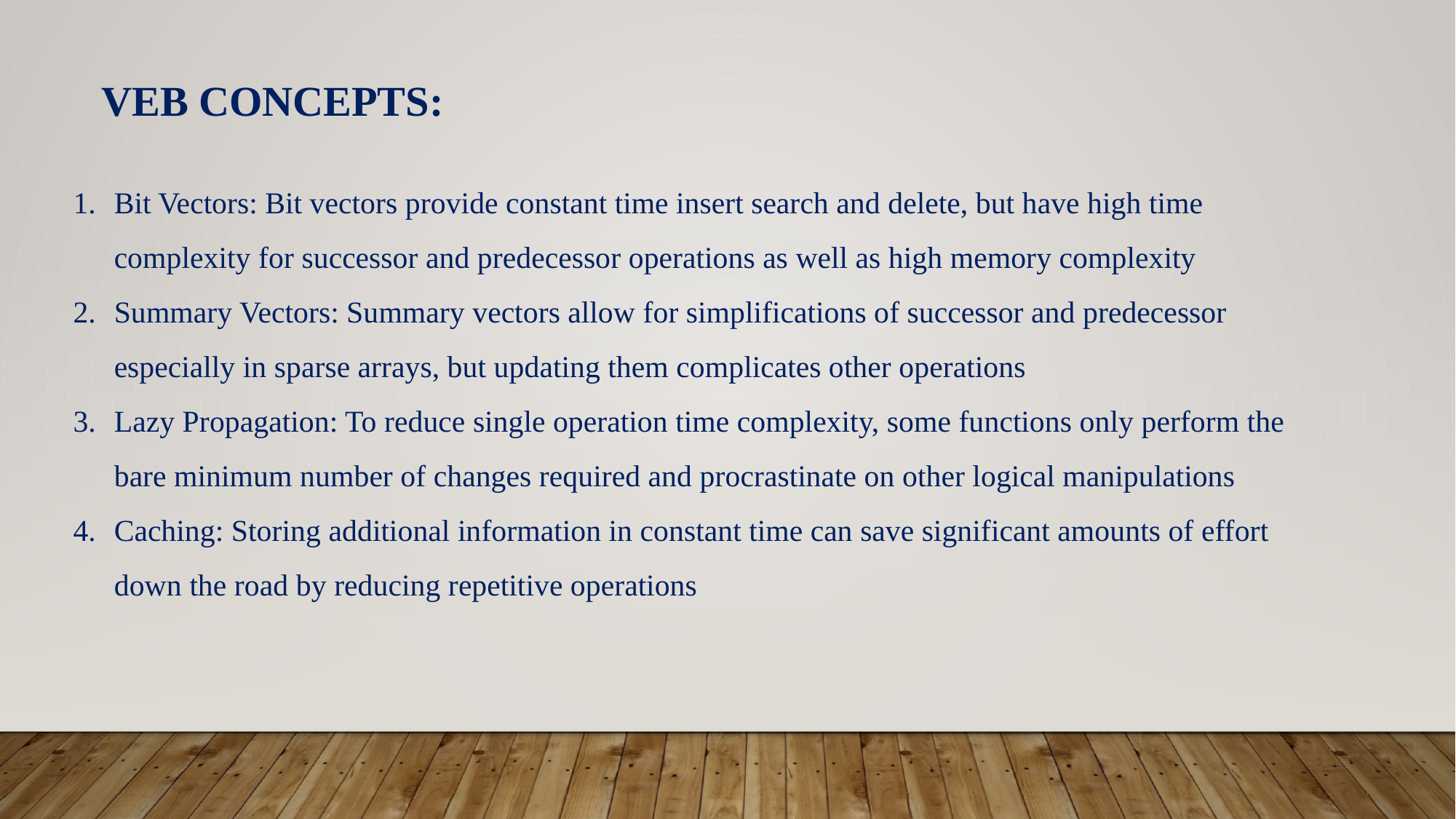

# VEB Concepts:
Bit Vectors: Bit vectors provide constant time insert search and delete, but have high time complexity for successor and predecessor operations as well as high memory complexity
Summary Vectors: Summary vectors allow for simplifications of successor and predecessor especially in sparse arrays, but updating them complicates other operations
Lazy Propagation: To reduce single operation time complexity, some functions only perform the bare minimum number of changes required and procrastinate on other logical manipulations
Caching: Storing additional information in constant time can save significant amounts of effort down the road by reducing repetitive operations